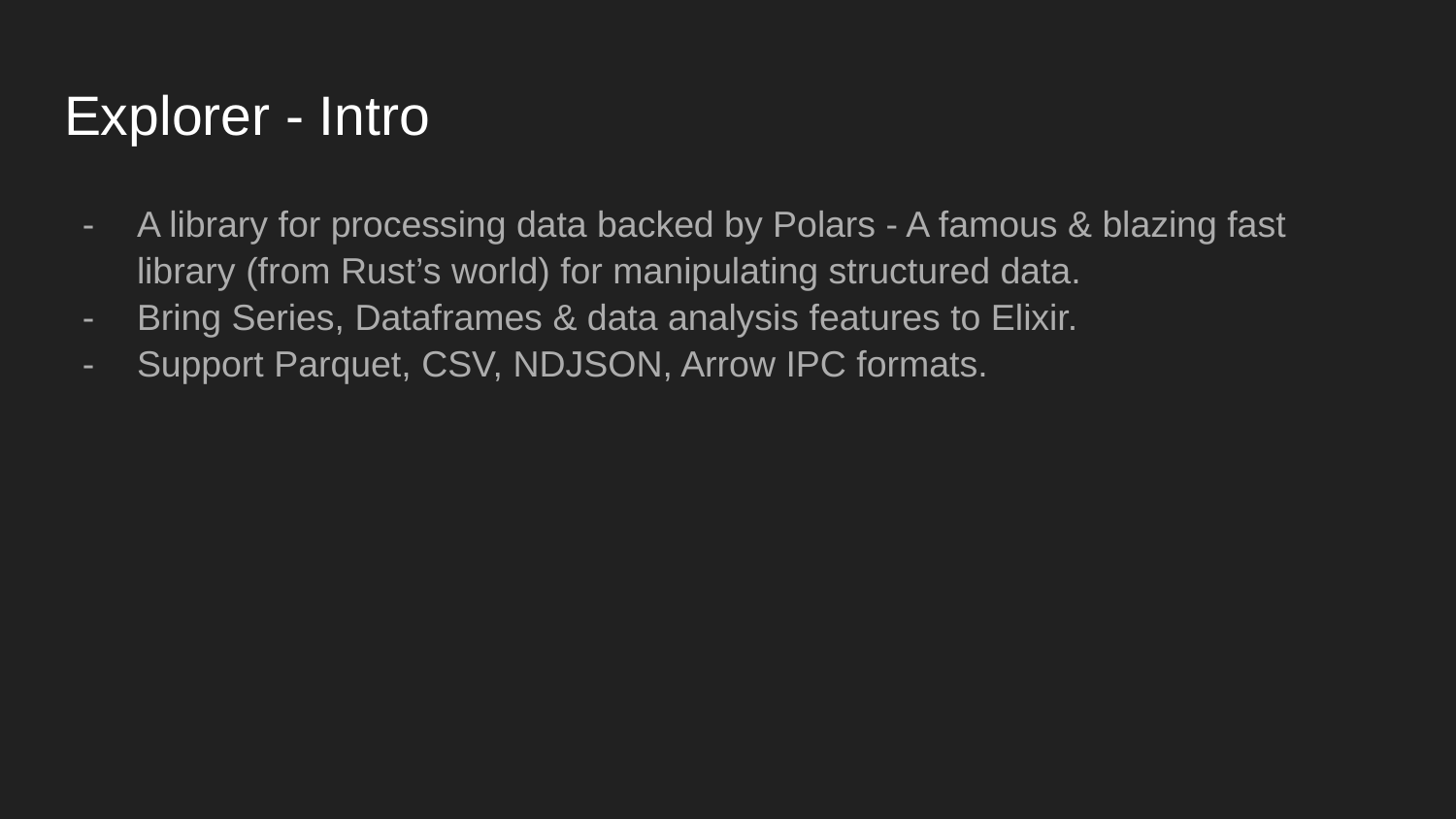

# Explorer - Intro
A library for processing data backed by Polars - A famous & blazing fast library (from Rust’s world) for manipulating structured data.
Bring Series, Dataframes & data analysis features to Elixir.
Support Parquet, CSV, NDJSON, Arrow IPC formats.